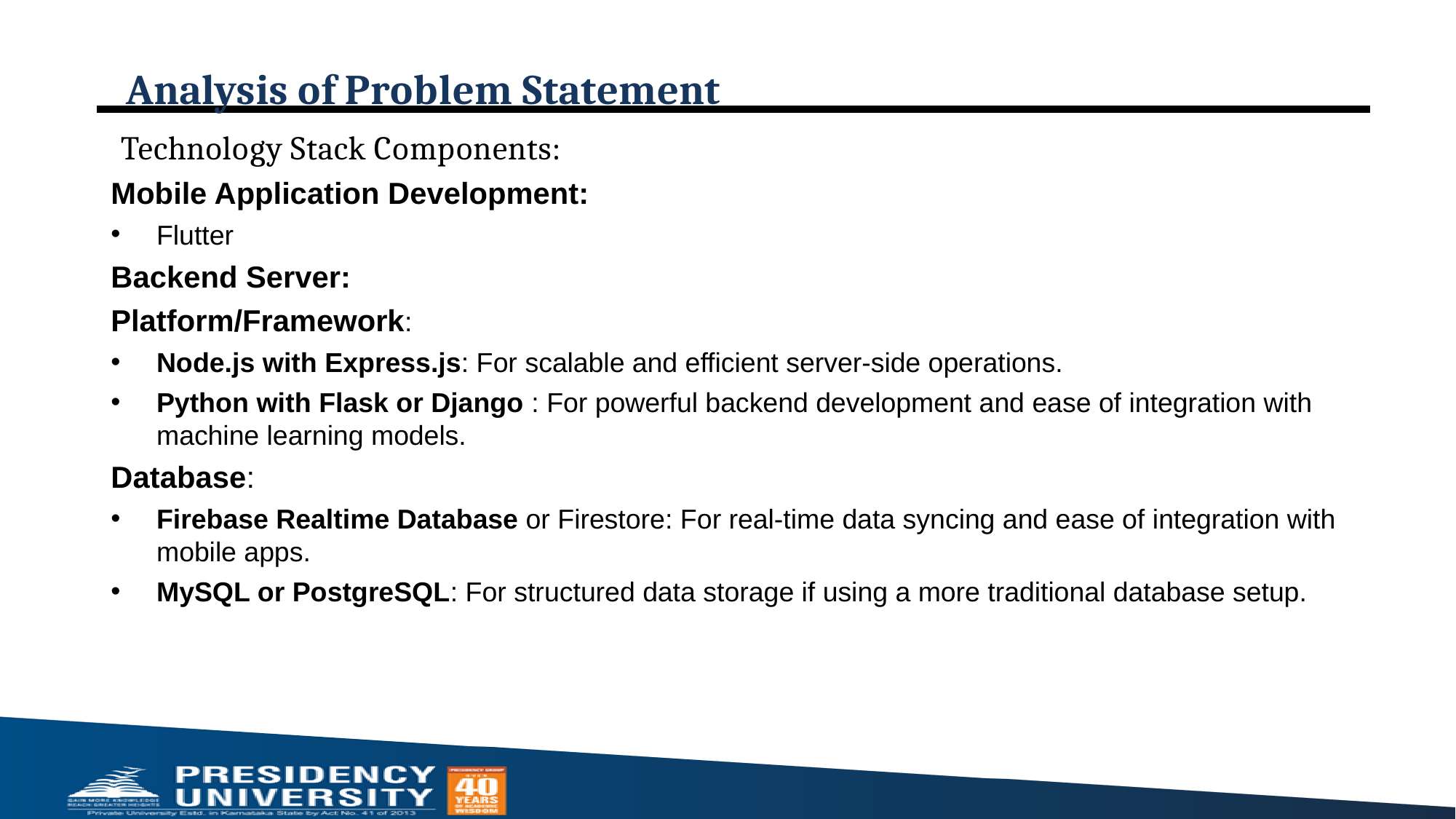

# Analysis of Problem Statement
Technology Stack Components:
Mobile Application Development:
Flutter
Backend Server:
Platform/Framework:
Node.js with Express.js: For scalable and efficient server-side operations.
Python with Flask or Django : For powerful backend development and ease of integration with machine learning models.
Database:
Firebase Realtime Database or Firestore: For real-time data syncing and ease of integration with mobile apps.
MySQL or PostgreSQL: For structured data storage if using a more traditional database setup.